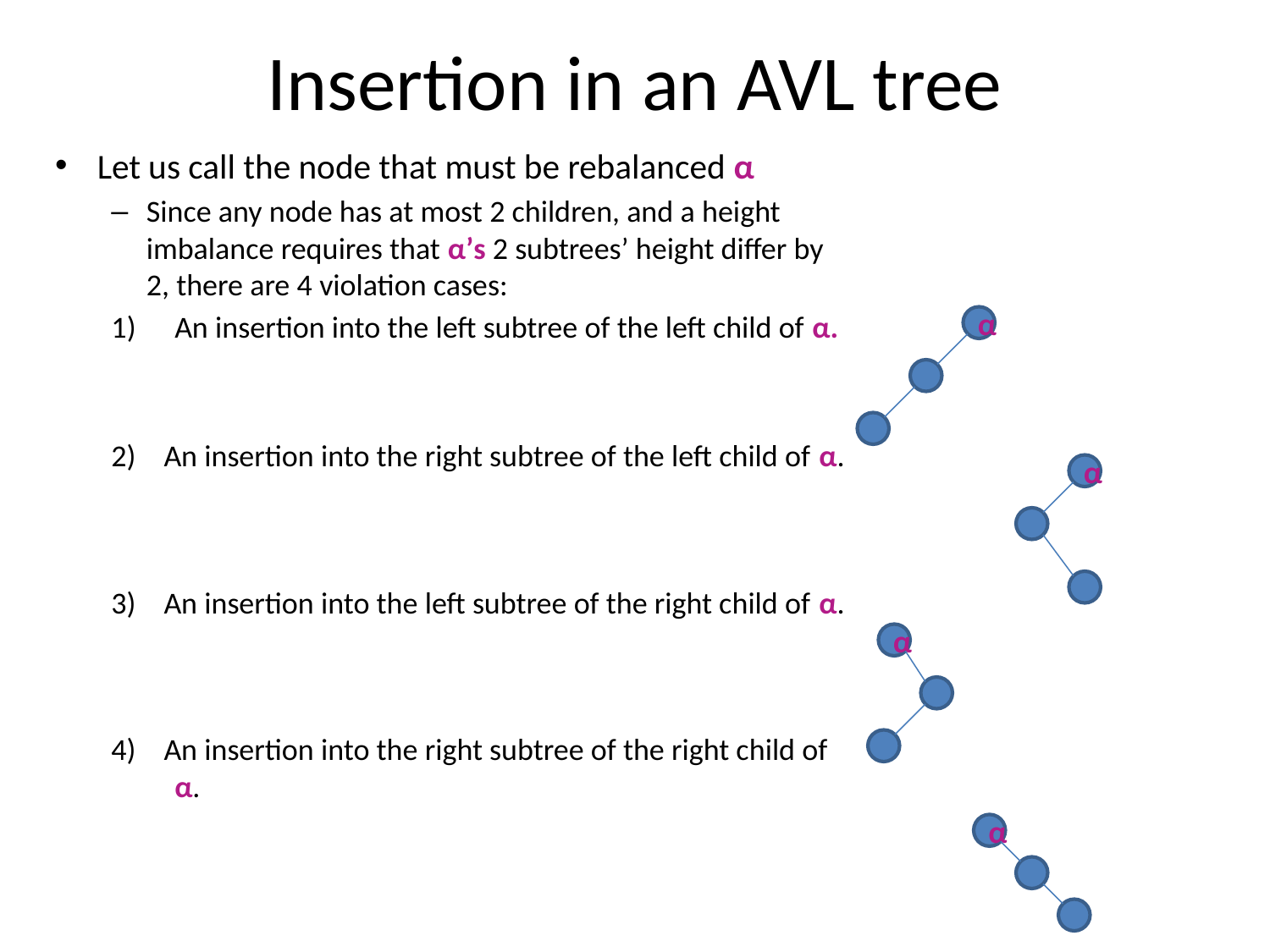

# Insertion in an AVL tree
Let us call the node that must be rebalanced α
Since any node has at most 2 children, and a height imbalance requires that α’s 2 subtrees’ height differ by 2, there are 4 violation cases:
An insertion into the left subtree of the left child of α.

2)    An insertion into the right subtree of the left child of α.

3)    An insertion into the left subtree of the right child of α.

4)    An insertion into the right subtree of the right child of α.
α

α

α

α